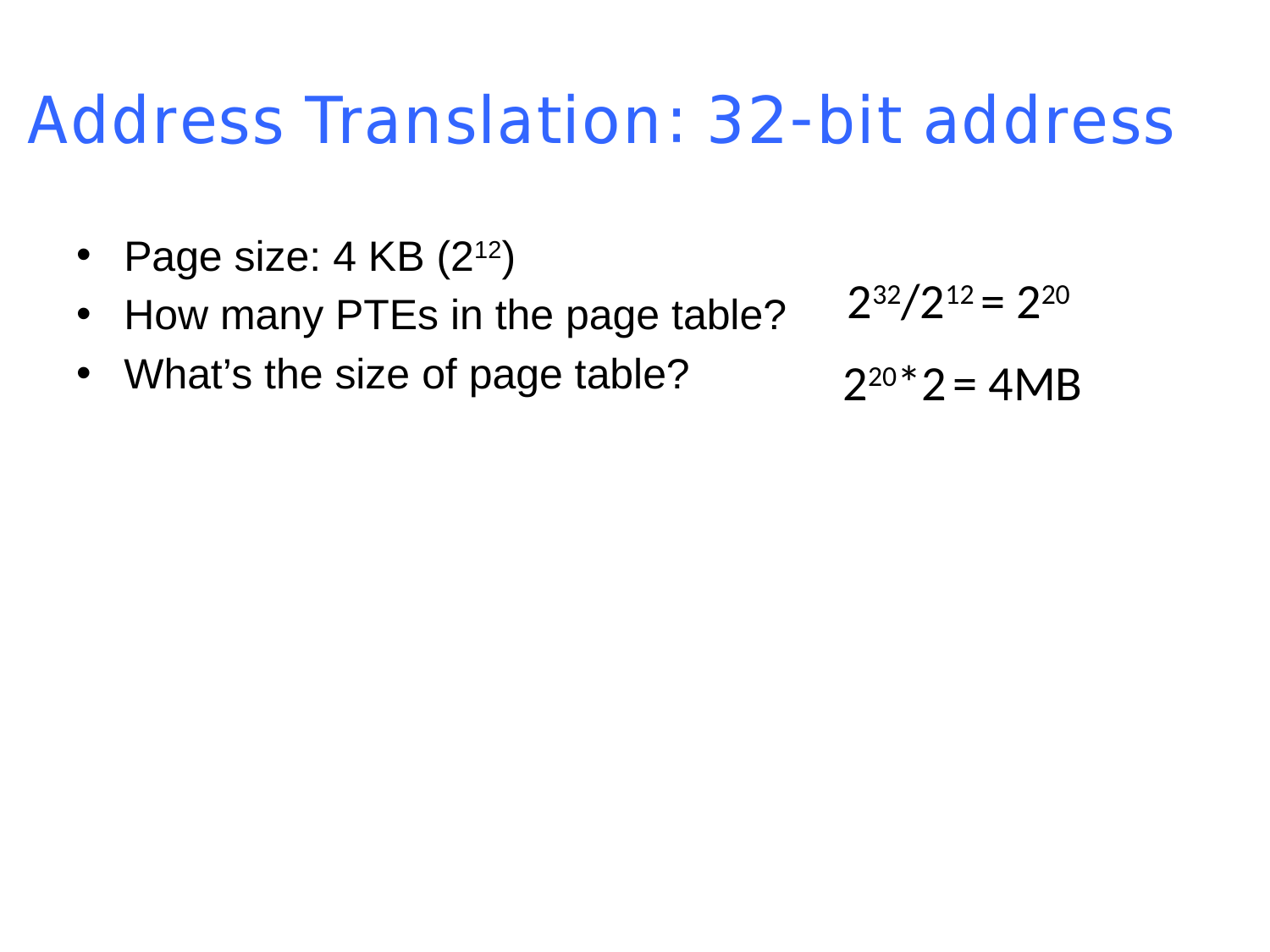

# Address Translation: 32-bit address
Page size: 4 KB (212)
How many PTEs in the page table?
What’s the size of page table?

232/212 = 220
220*2 = 4MB